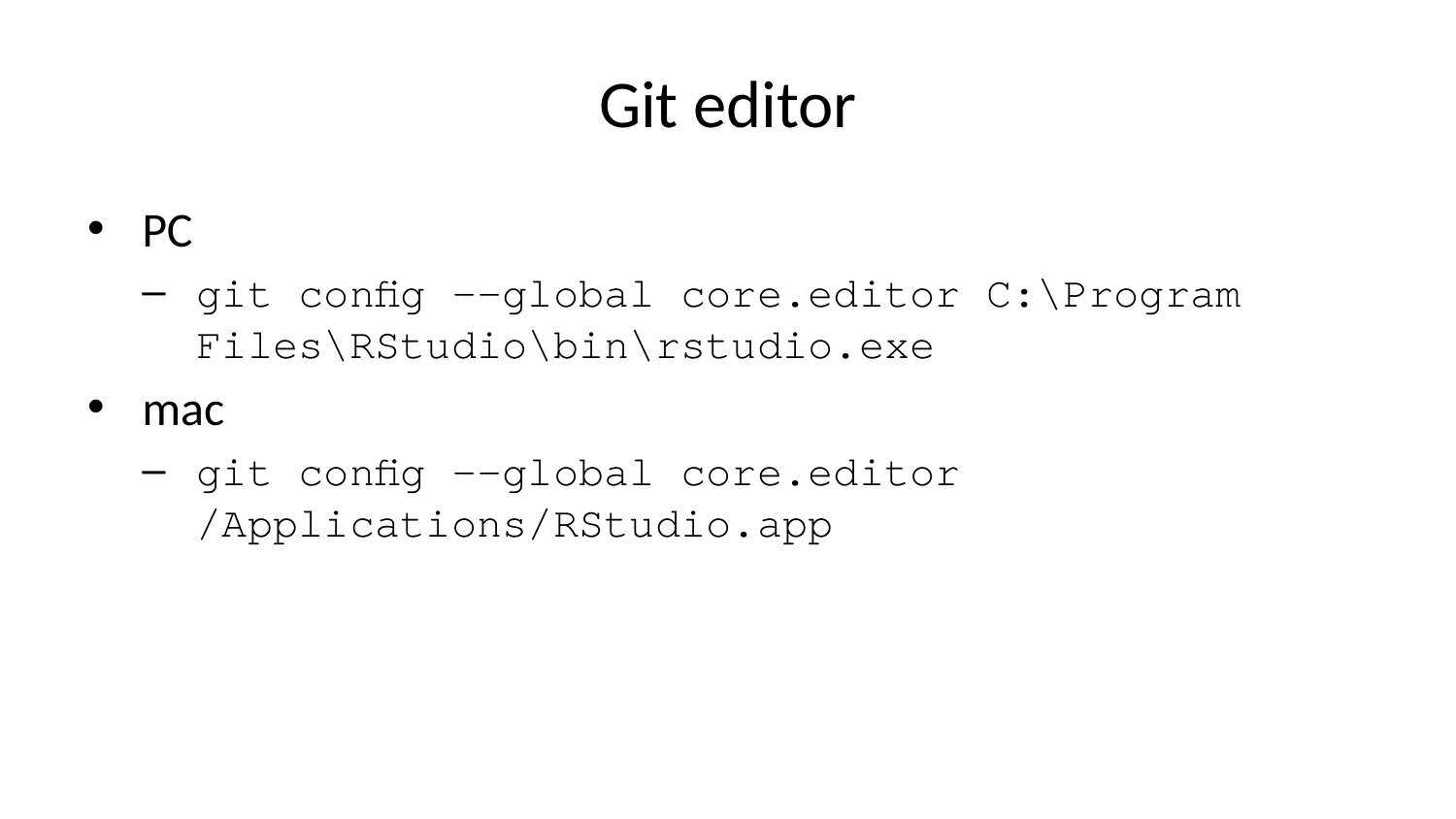

# Git editor
PC
git config --global core.editor C:\Program Files\RStudio\bin\rstudio.exe
mac
git config --global core.editor /Applications/RStudio.app